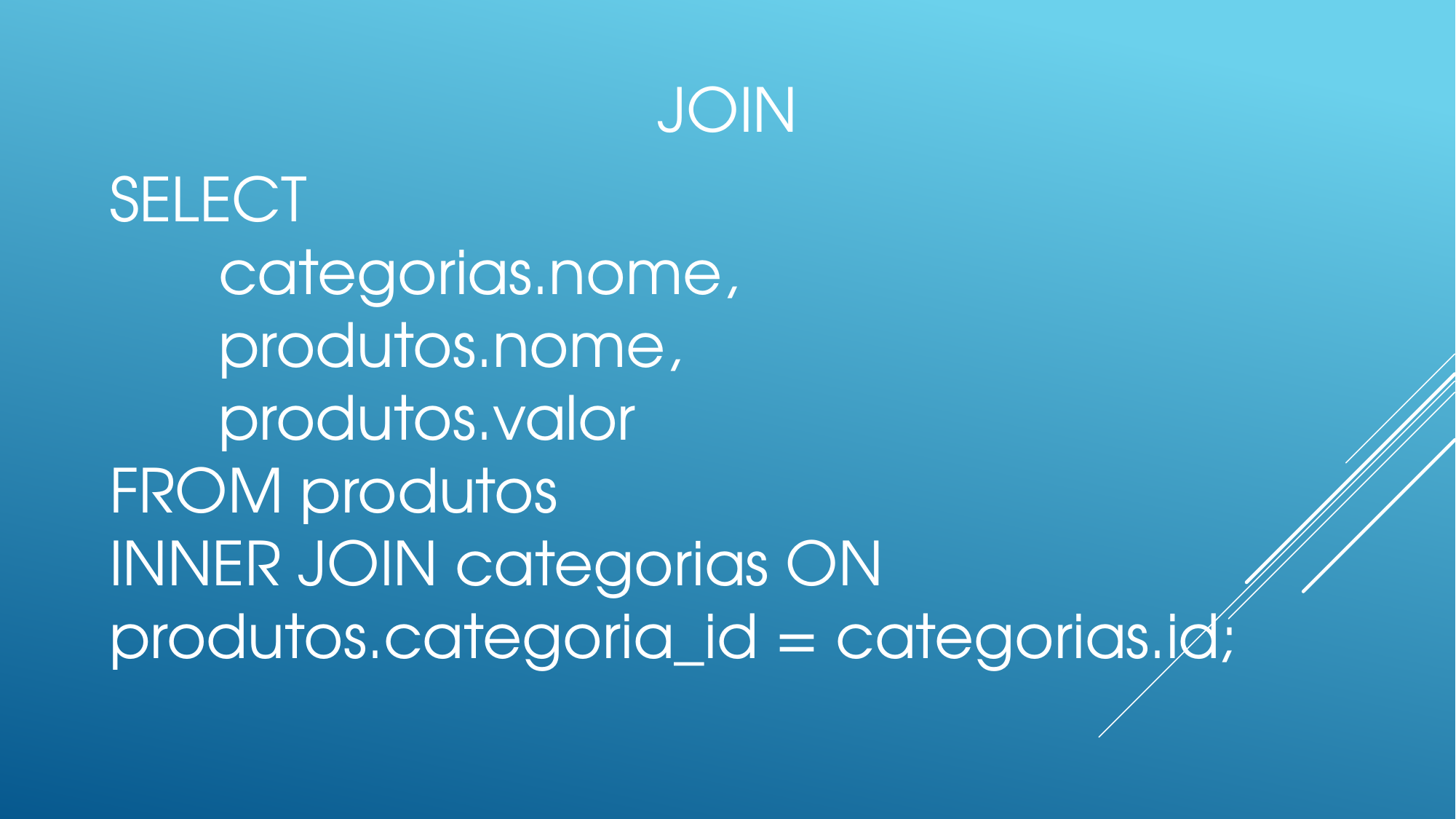

JOIN
SELECT
	categorias.nome,
	produtos.nome,
	produtos.valor
FROM produtos
INNER JOIN categorias ON produtos.categoria_id = categorias.id;